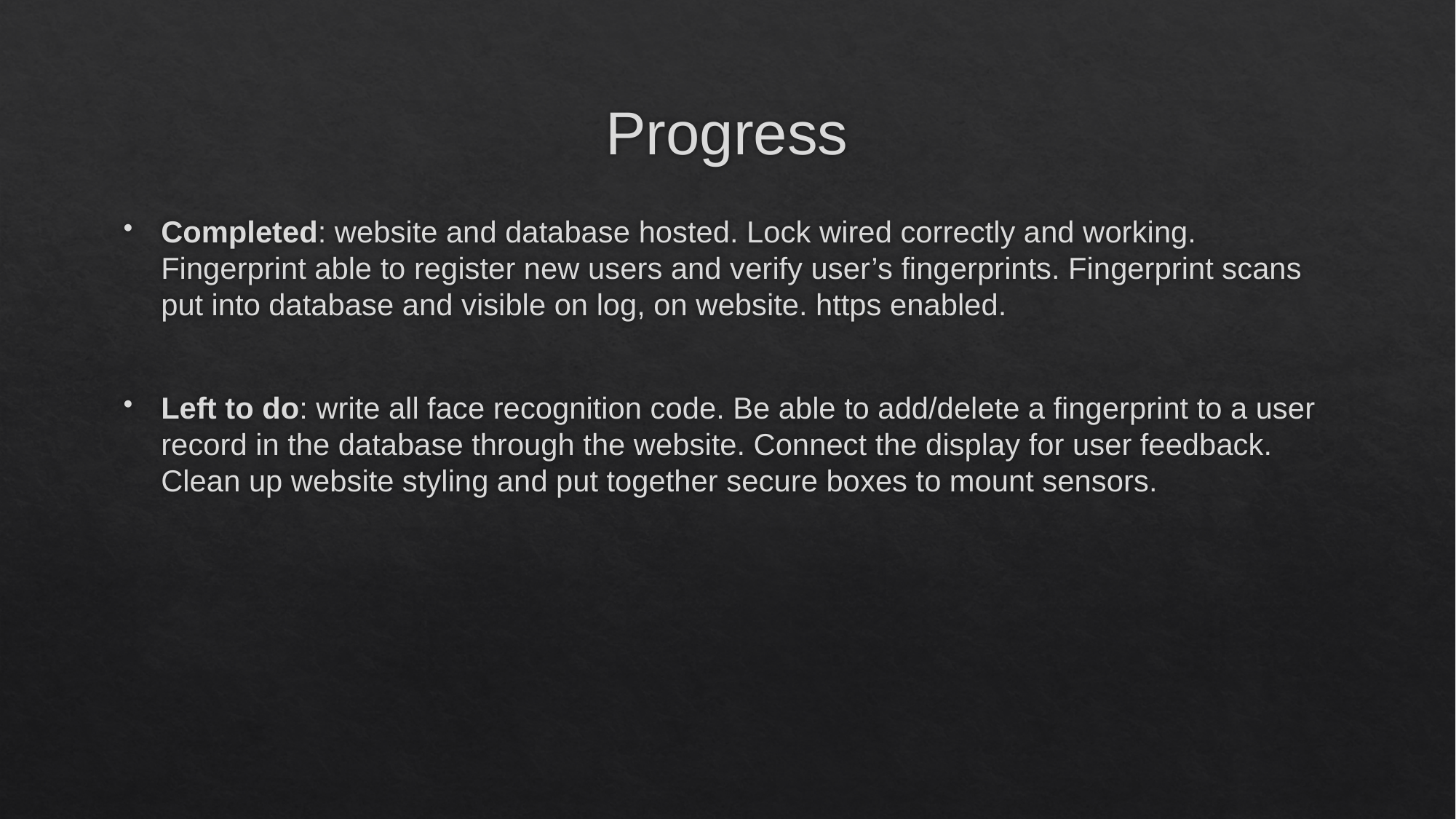

# Progress
Completed: website and database hosted. Lock wired correctly and working. Fingerprint able to register new users and verify user’s fingerprints. Fingerprint scans put into database and visible on log, on website. https enabled.

Left to do: write all face recognition code. Be able to add/delete a fingerprint to a user record in the database through the website. Connect the display for user feedback. Clean up website styling and put together secure boxes to mount sensors.